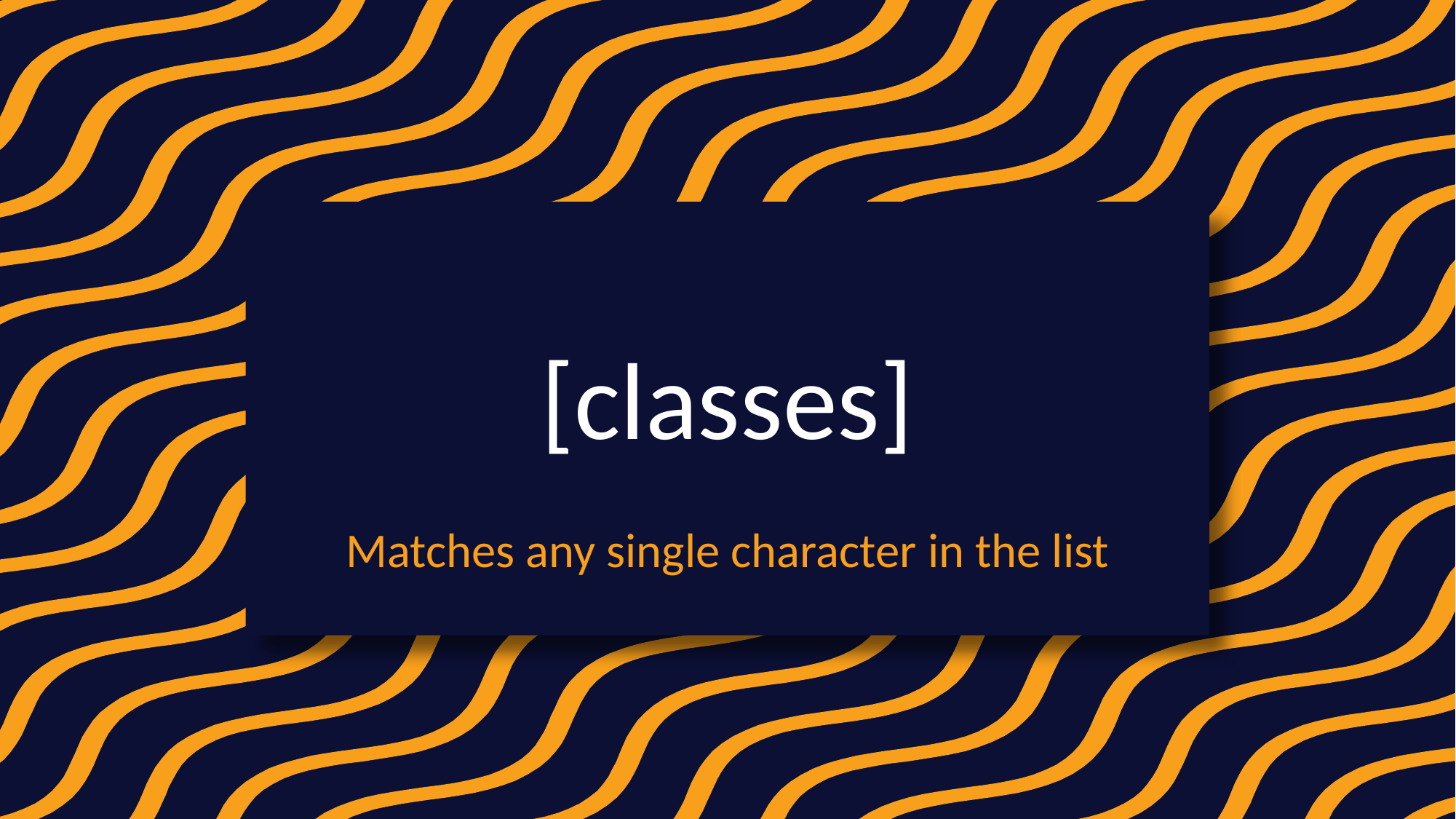

# [classes]
Matches any single character in the list